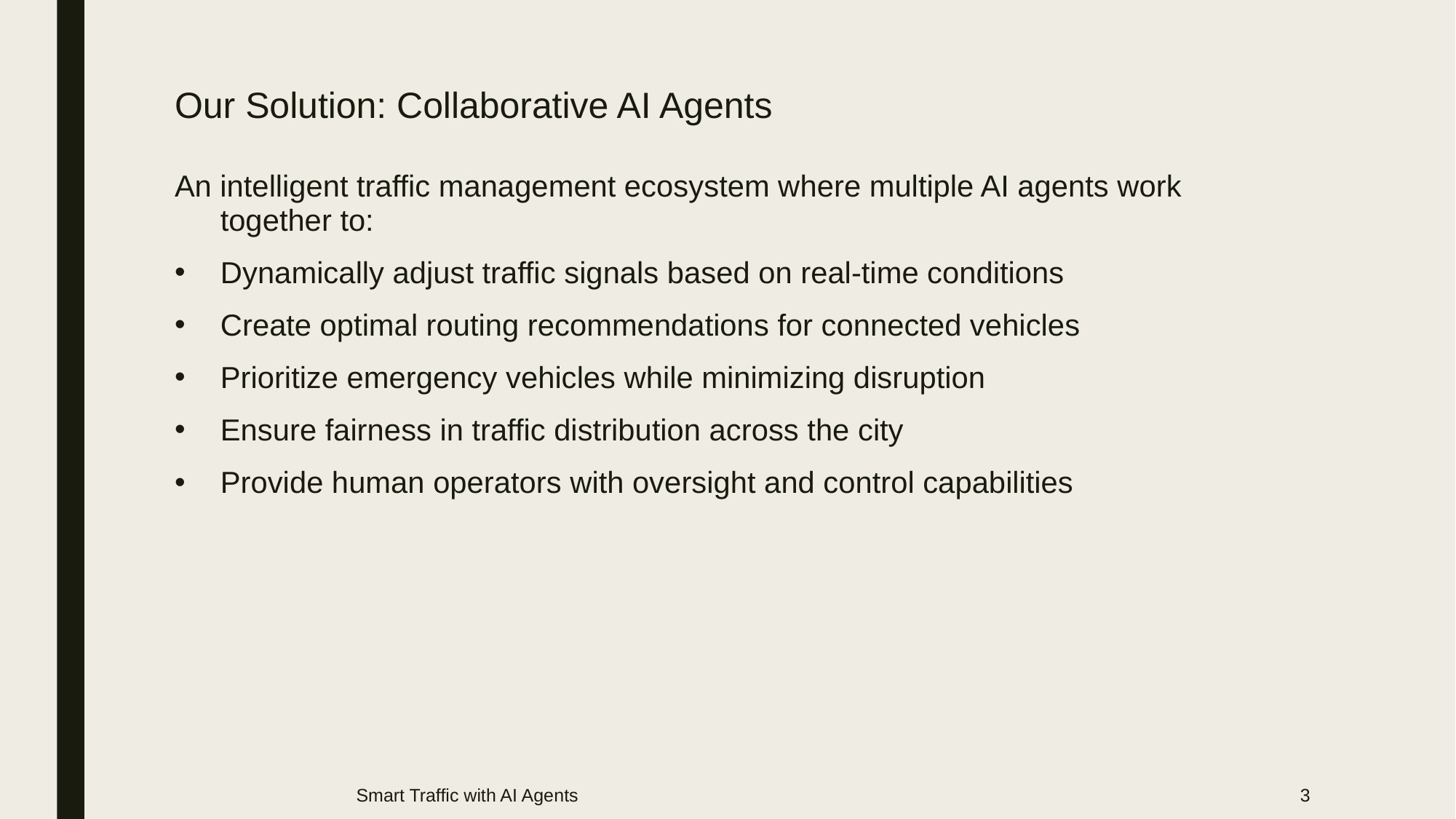

# Our Solution: Collaborative AI Agents
An intelligent traffic management ecosystem where multiple AI agents work together to:
Dynamically adjust traffic signals based on real-time conditions
Create optimal routing recommendations for connected vehicles
Prioritize emergency vehicles while minimizing disruption
Ensure fairness in traffic distribution across the city
Provide human operators with oversight and control capabilities
Smart Traffic with AI Agents
3